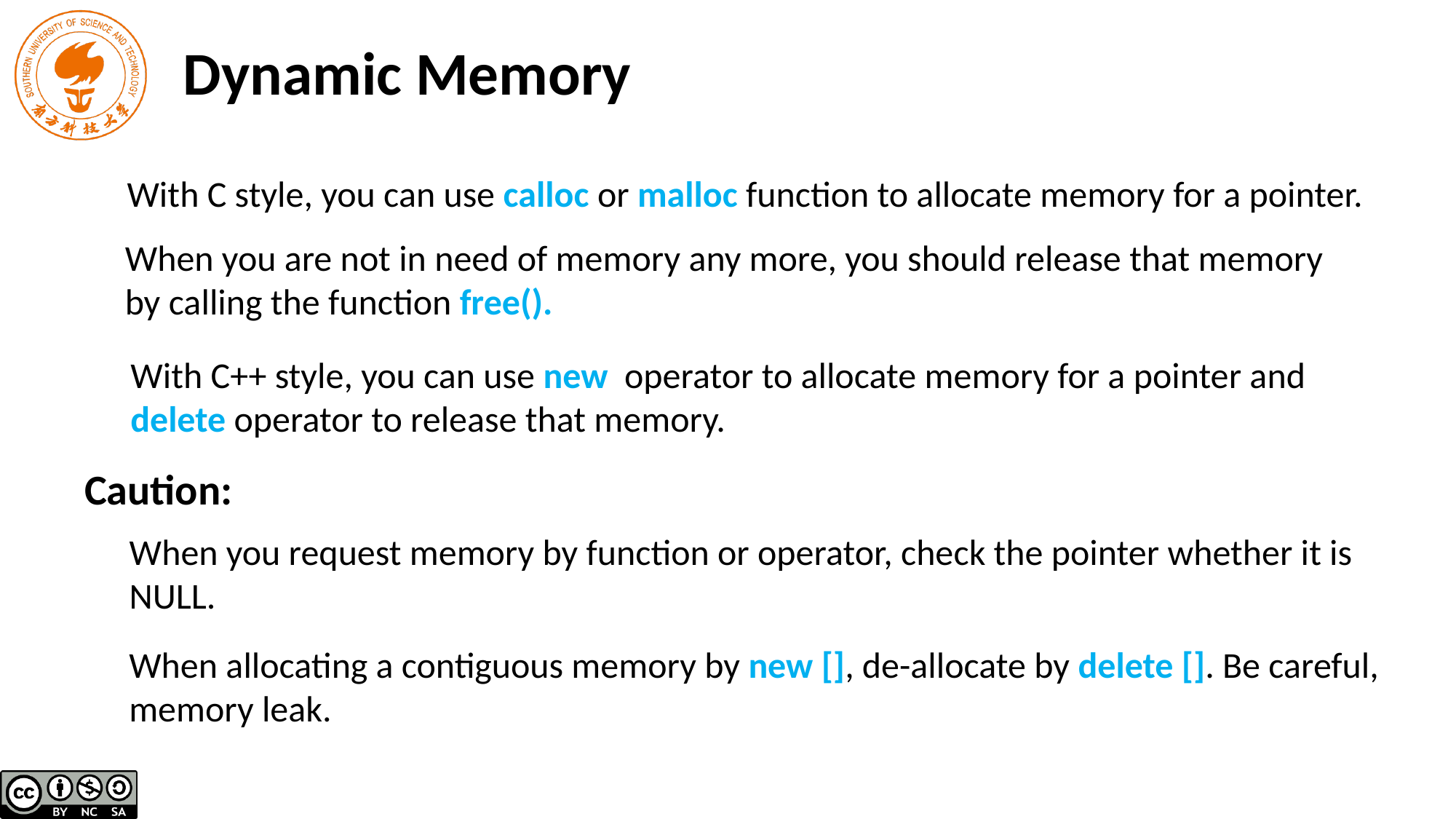

# Dynamic Memory
With C style, you can use calloc or malloc function to allocate memory for a pointer.
When you are not in need of memory any more, you should release that memory by calling the function free().
With C++ style, you can use new  operator to allocate memory for a pointer and
delete operator to release that memory.
Caution:
When you request memory by function or operator, check the pointer whether it is NULL.
When allocating a contiguous memory by new [], de-allocate by delete []. Be careful, memory leak.